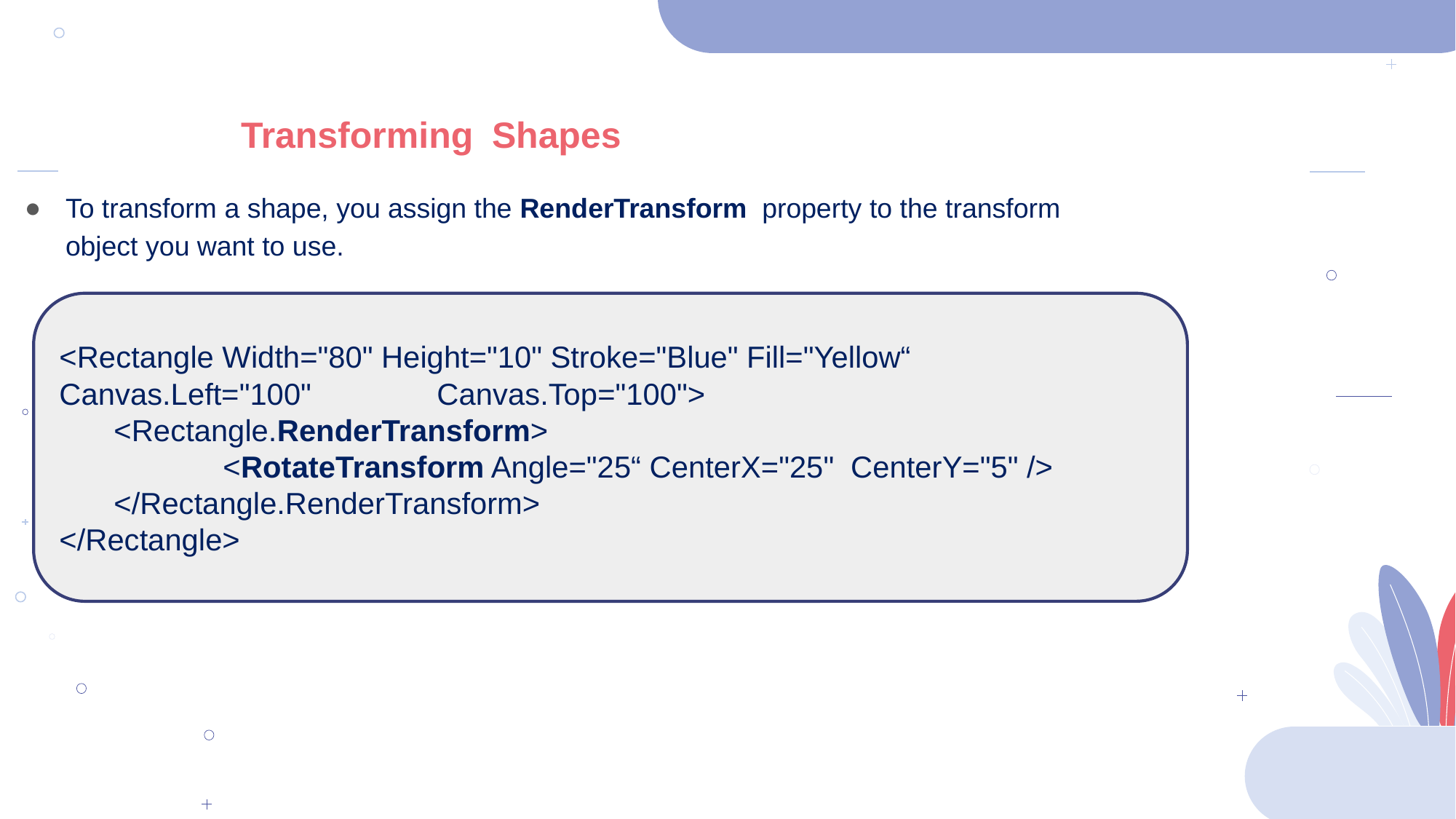

Transforming Shapes
To transform a shape, you assign the RenderTransform  property to the transform object you want to use.

<Rectangle Width="80" Height="10" Stroke="Blue" Fill="Yellow“ Canvas.Left="100"    	      Canvas.Top="100">
<Rectangle.RenderTransform>
	<RotateTransform Angle="25“ CenterX="25"  CenterY="5" />
</Rectangle.RenderTransform>
</Rectangle>